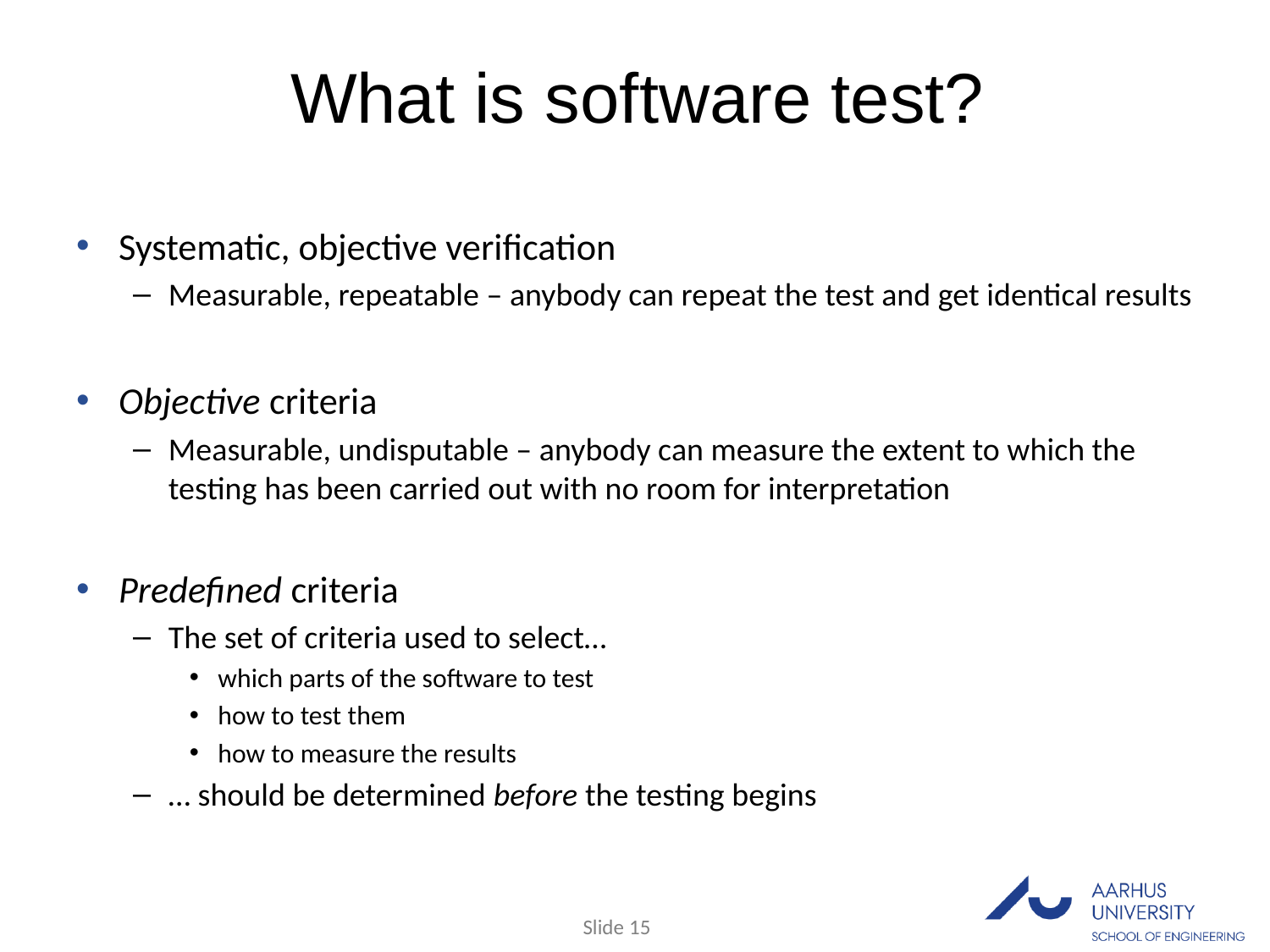

# What is software test?
Systematic, objective verification
Measurable, repeatable – anybody can repeat the test and get identical results

Objective criteria
Measurable, undisputable – anybody can measure the extent to which the testing has been carried out with no room for interpretation

Predefined criteria
The set of criteria used to select…
which parts of the software to test
how to test them
how to measure the results
… should be determined before the testing begins